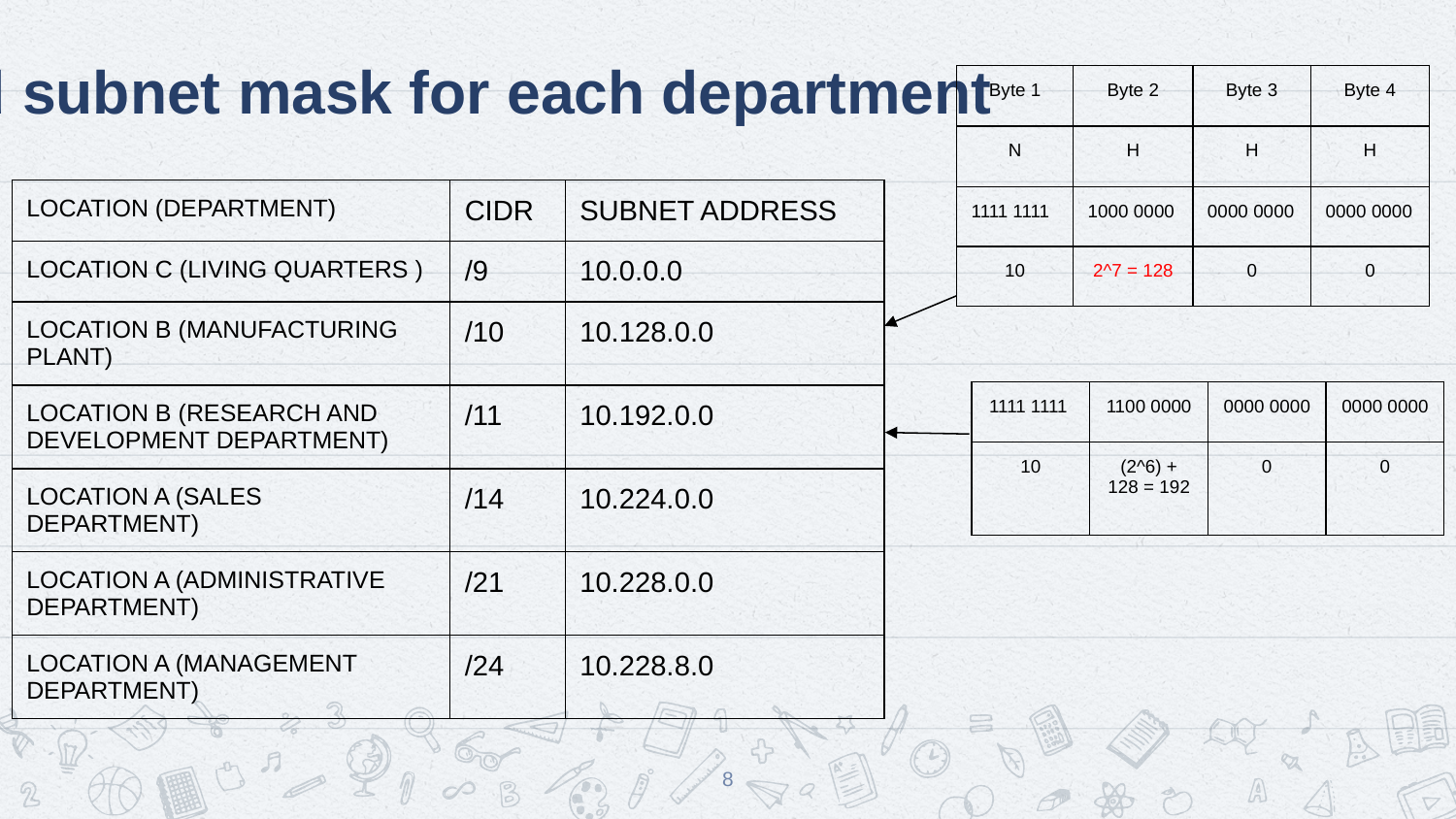

# Find subnet mask for each department
| Byte 1 | Byte 2 | Byte 3 | Byte 4 |
| --- | --- | --- | --- |
| N | H | H | H |
| 1111 1111 | 1000 0000 | 0000 0000 | 0000 0000 |
| 10 | 2^7 = 128 | 0 | 0 |
| LOCATION (DEPARTMENT) | CIDR | SUBNET ADDRESS |
| --- | --- | --- |
| LOCATION C (LIVING QUARTERS ) | /9 | 10.0.0.0 |
| LOCATION B (MANUFACTURING PLANT) | /10 | 10.128.0.0 |
| LOCATION B (RESEARCH AND DEVELOPMENT DEPARTMENT) | /11 | 10.192.0.0 |
| LOCATION A (SALES DEPARTMENT) | /14 | 10.224.0.0 |
| LOCATION A (ADMINISTRATIVE DEPARTMENT) | /21 | 10.228.0.0 |
| LOCATION A (MANAGEMENT DEPARTMENT) | /24 | 10.228.8.0 |
| 1111 1111 | 1100 0000 | 0000 0000 | 0000 0000 |
| --- | --- | --- | --- |
| 10 | (2^6) + 128 = 192 | 0 | 0 |
8